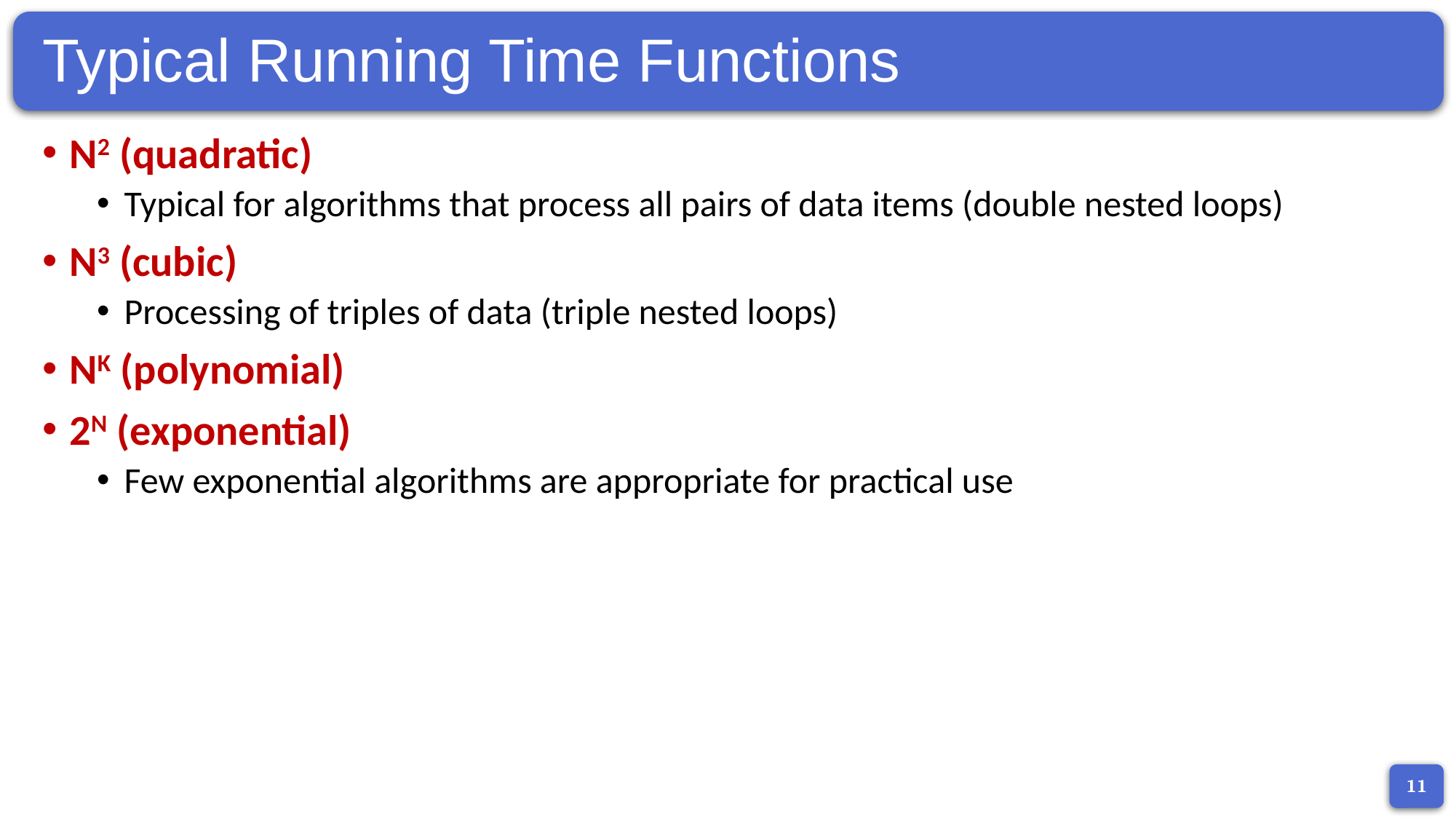

# Typical Running Time Functions
N2 (quadratic)
Typical for algorithms that process all pairs of data items (double nested loops)
N3 (cubic)
Processing of triples of data (triple nested loops)
NK (polynomial)
2N (exponential)
Few exponential algorithms are appropriate for practical use
11